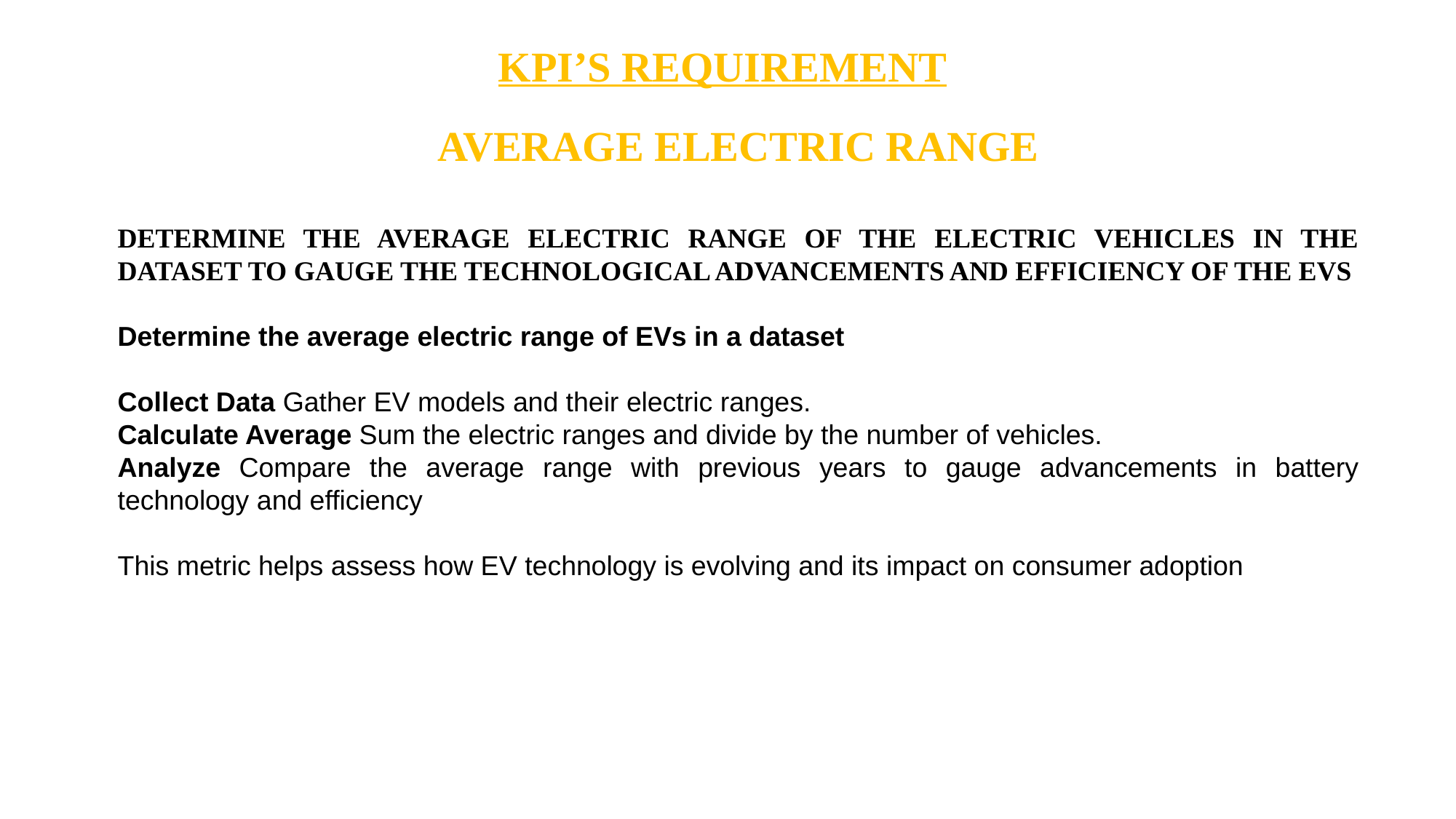

KPI’S REQUIREMENT
AVERAGE ELECTRIC RANGE

DETERMINE THE AVERAGE ELECTRIC RANGE OF THE ELECTRIC VEHICLES IN THE DATASET TO GAUGE THE TECHNOLOGICAL ADVANCEMENTS AND EFFICIENCY OF THE EVS

Determine the average electric range of EVs in a dataset

Collect Data Gather EV models and their electric ranges.
Calculate Average Sum the electric ranges and divide by the number of vehicles.
Analyze Compare the average range with previous years to gauge advancements in battery technology and efficiency

This metric helps assess how EV technology is evolving and its impact on consumer adoption